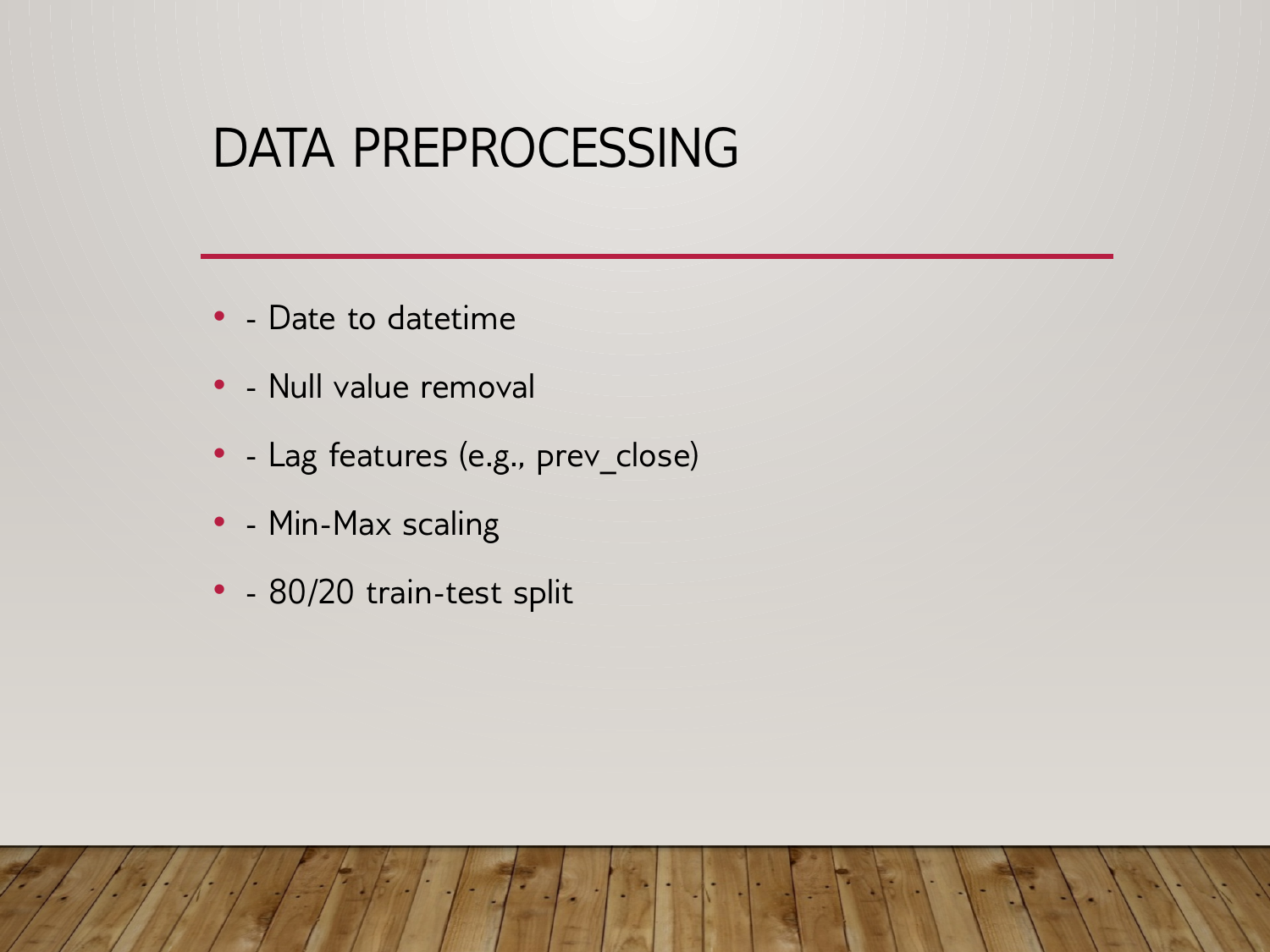

# Data Preprocessing
- Date to datetime
- Null value removal
- Lag features (e.g., prev_close)
- Min-Max scaling
- 80/20 train-test split